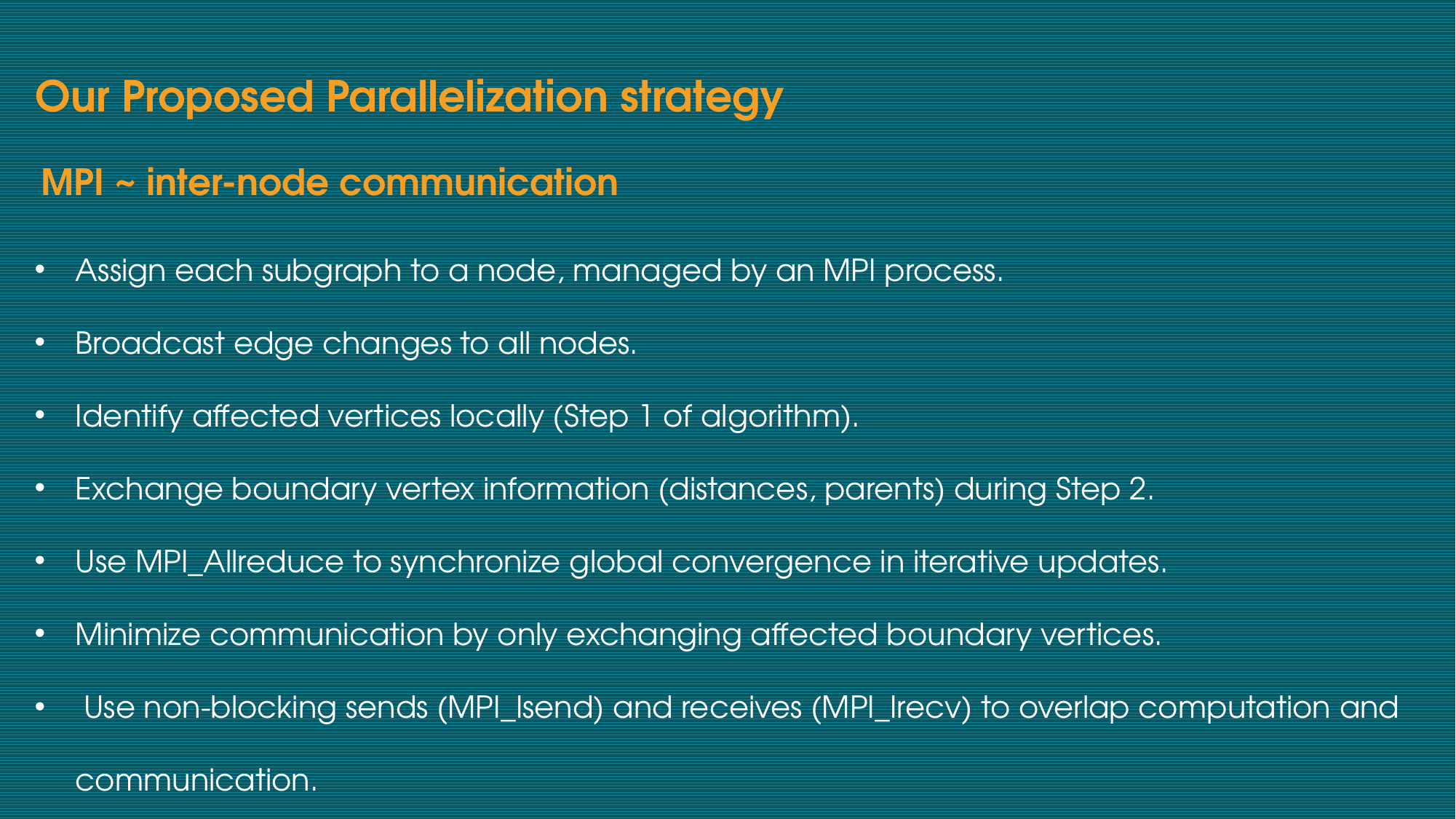

Our Proposed Parallelization strategy
MPI ~ inter-node communication
Assign each subgraph to a node, managed by an MPI process.
Broadcast edge changes to all nodes.
Identify affected vertices locally (Step 1 of algorithm).
Exchange boundary vertex information (distances, parents) during Step 2.
Use MPI_Allreduce to synchronize global convergence in iterative updates.
Minimize communication by only exchanging affected boundary vertices.
 Use non-blocking sends (MPI_Isend) and receives (MPI_Irecv) to overlap computation and communication.
- **Challenges**:
  - Load imbalance if affected vertices are unevenly distributed.
  - High communication overhead for dense boundary regions.